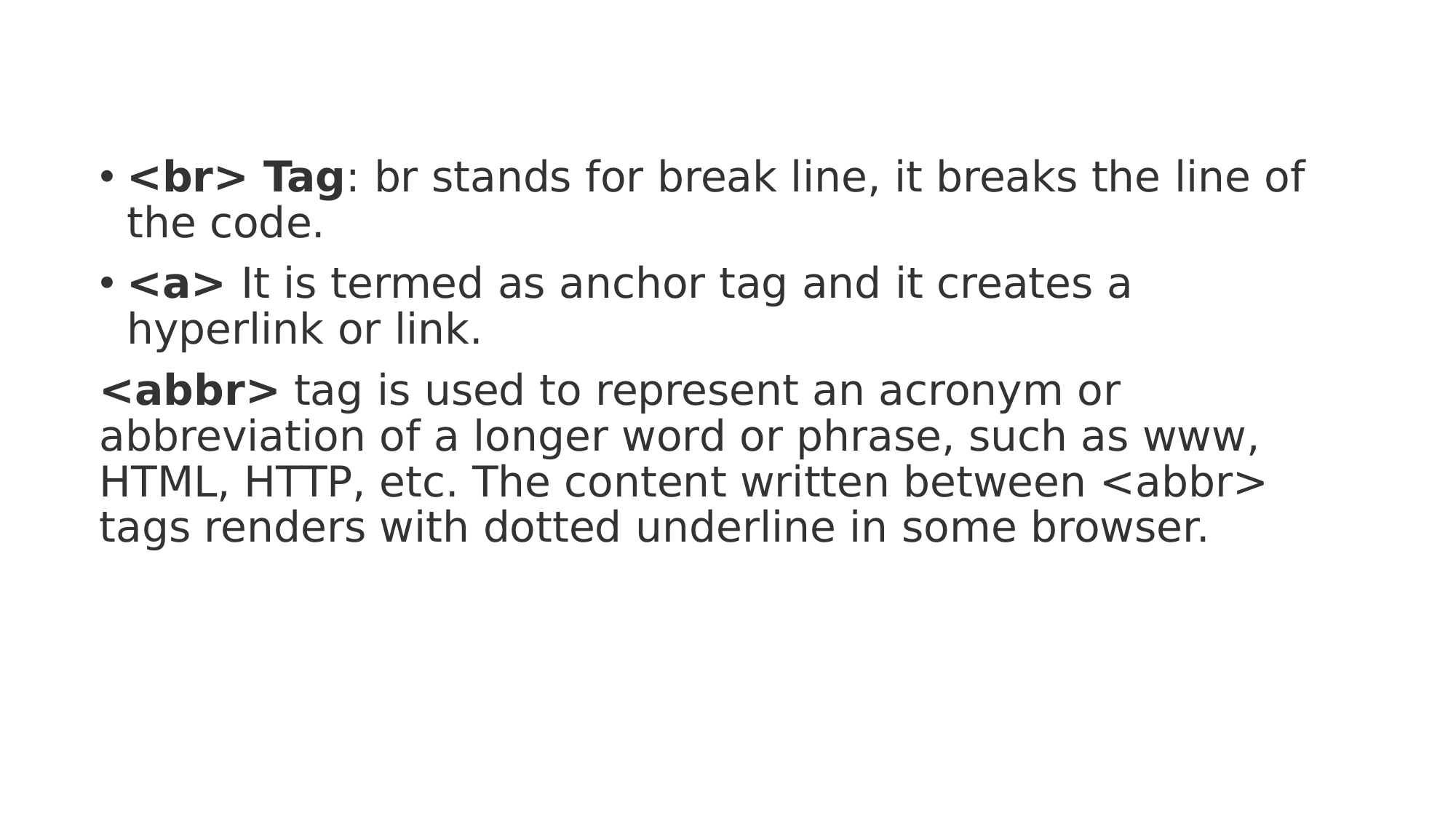

<br> Tag: br stands for break line, it breaks the line of the code.
<a> It is termed as anchor tag and it creates a hyperlink or link.
<abbr> tag is used to represent an acronym or abbreviation of a longer word or phrase, such as www, HTML, HTTP, etc. The content written between <abbr> tags renders with dotted underline in some browser.